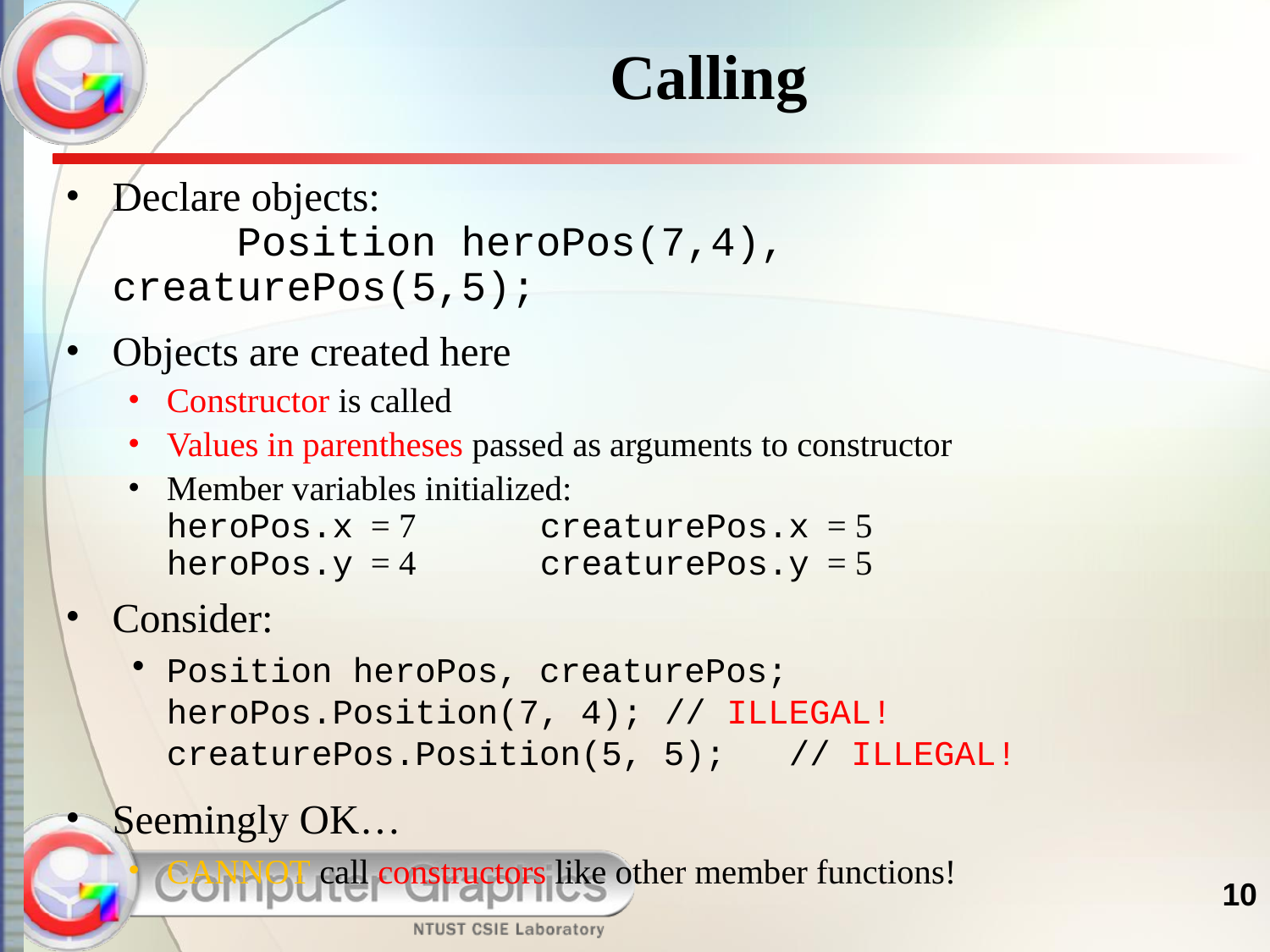

# Calling
Declare objects:
	Position heroPos(7,4), creaturePos(5,5);
Objects are created here
Constructor is called
Values in parentheses passed as arguments to constructor
Member variables initialized:
heroPos.x  = 7		creaturePos.x  = 5
heroPos.y  = 4      	creaturePos.y  = 5
Consider:
Position heroPos, creaturePos;
heroPos.Position(7, 4);	// ILLEGAL!
creaturePos.Position(5, 5);	// ILLEGAL!
Seemingly OK…
CANNOT call constructors like other member functions!
10